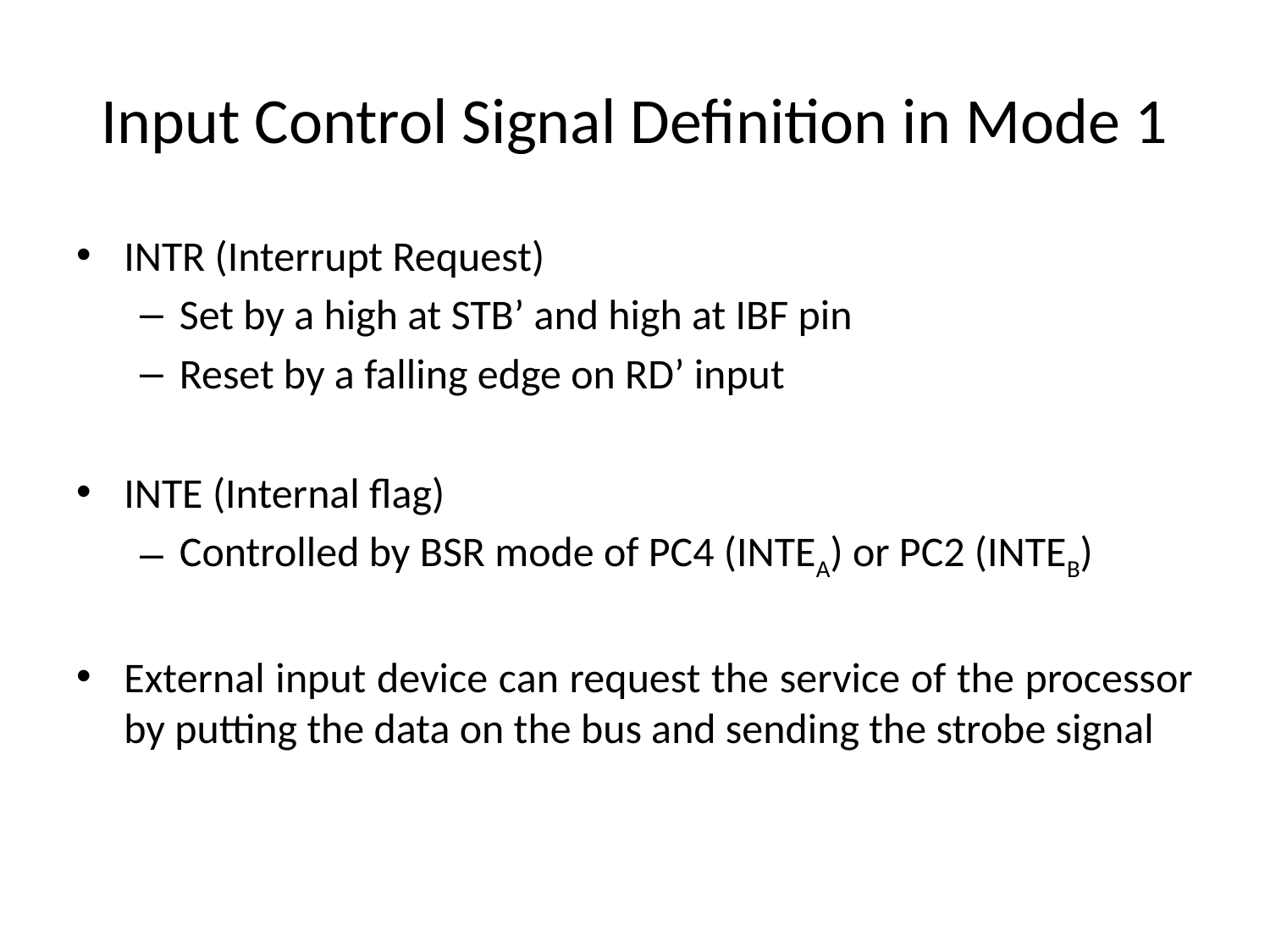

# Input Control Signal Definition in Mode 1
INTR (Interrupt Request)
Set by a high at STB’ and high at IBF pin
Reset by a falling edge on RD’ input

INTE (Internal flag)
Controlled by BSR mode of PC4 (INTEA) or PC2 (INTEB)

External input device can request the service of the processor by putting the data on the bus and sending the strobe signal